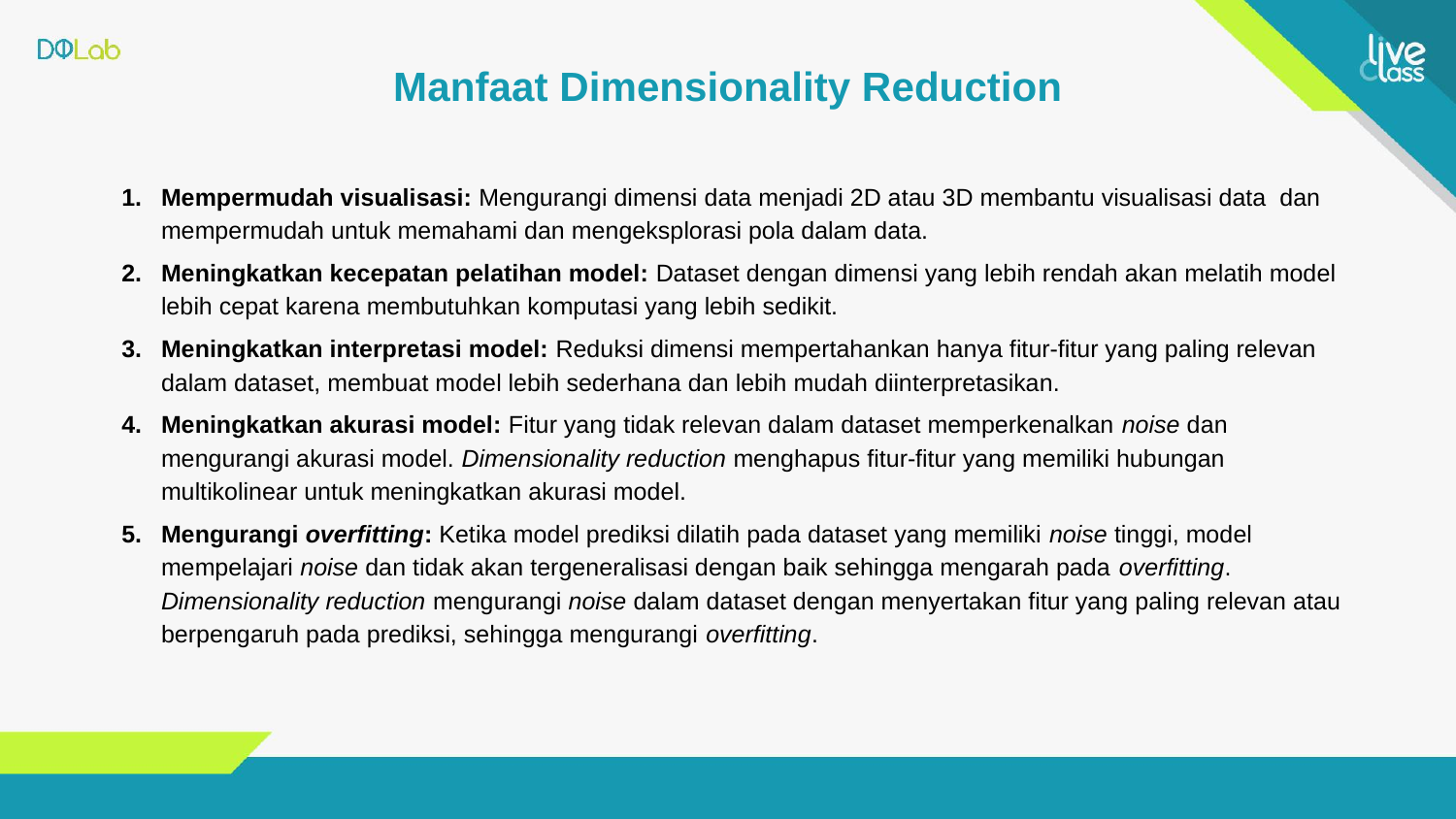

# Manfaat Dimensionality Reduction
Mempermudah visualisasi: Mengurangi dimensi data menjadi 2D atau 3D membantu visualisasi data  dan mempermudah untuk memahami dan mengeksplorasi pola dalam data.
Meningkatkan kecepatan pelatihan model: Dataset dengan dimensi yang lebih rendah akan melatih model lebih cepat karena membutuhkan komputasi yang lebih sedikit.
Meningkatkan interpretasi model: Reduksi dimensi mempertahankan hanya fitur-fitur yang paling relevan dalam dataset, membuat model lebih sederhana dan lebih mudah diinterpretasikan.
Meningkatkan akurasi model: Fitur yang tidak relevan dalam dataset memperkenalkan noise dan mengurangi akurasi model. Dimensionality reduction menghapus fitur-fitur yang memiliki hubungan multikolinear untuk meningkatkan akurasi model.
Mengurangi overfitting: Ketika model prediksi dilatih pada dataset yang memiliki noise tinggi, model mempelajari noise dan tidak akan tergeneralisasi dengan baik sehingga mengarah pada overfitting. Dimensionality reduction mengurangi noise dalam dataset dengan menyertakan fitur yang paling relevan atau berpengaruh pada prediksi, sehingga mengurangi overfitting.